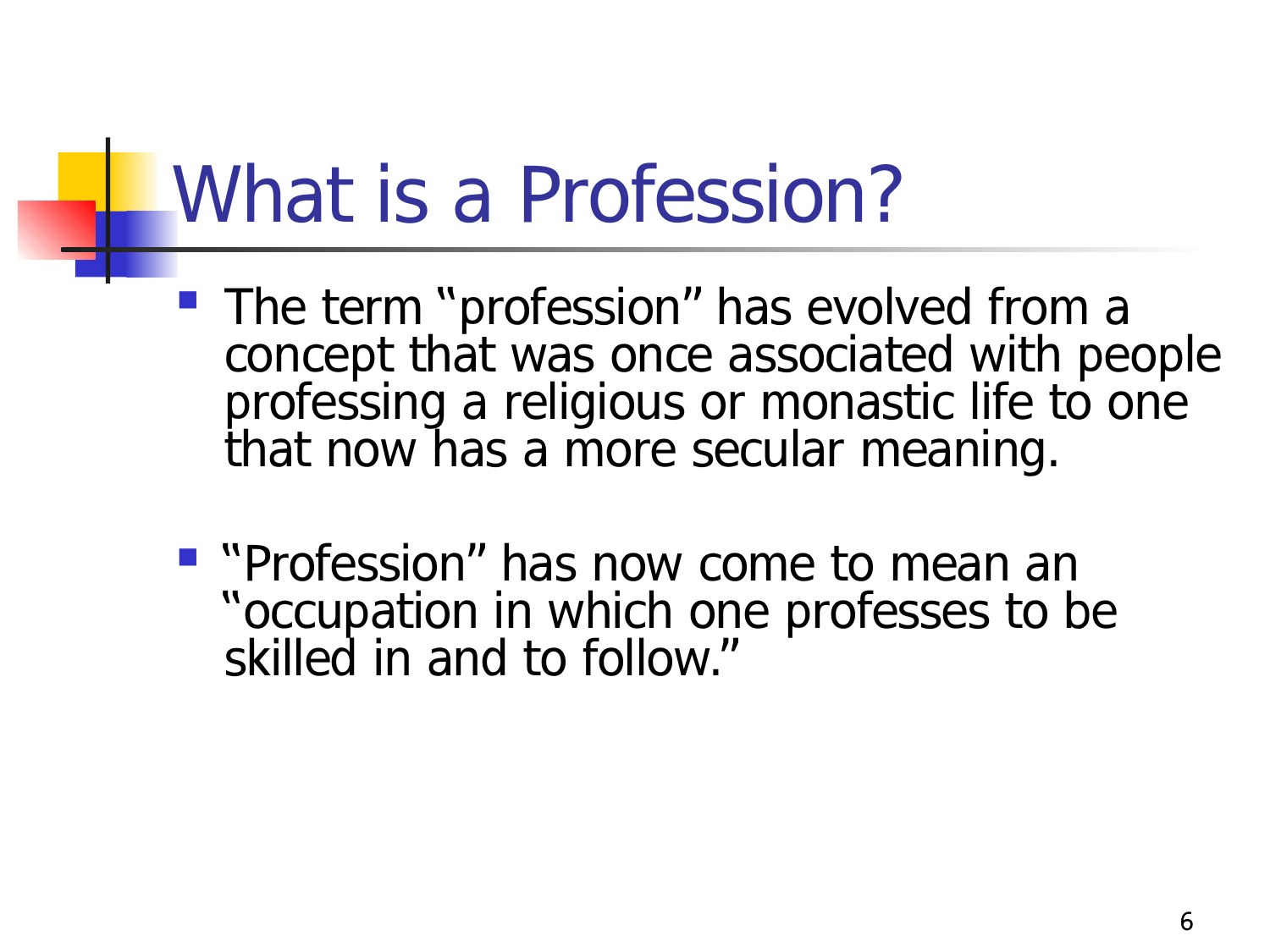

# What is a Profession?
The term “profession” has evolved from a concept that was once associated with people professing a religious or monastic life to one that now has a more secular meaning.

“Profession” has now come to mean an “occupation in which one professes to be skilled in and to follow.”
6